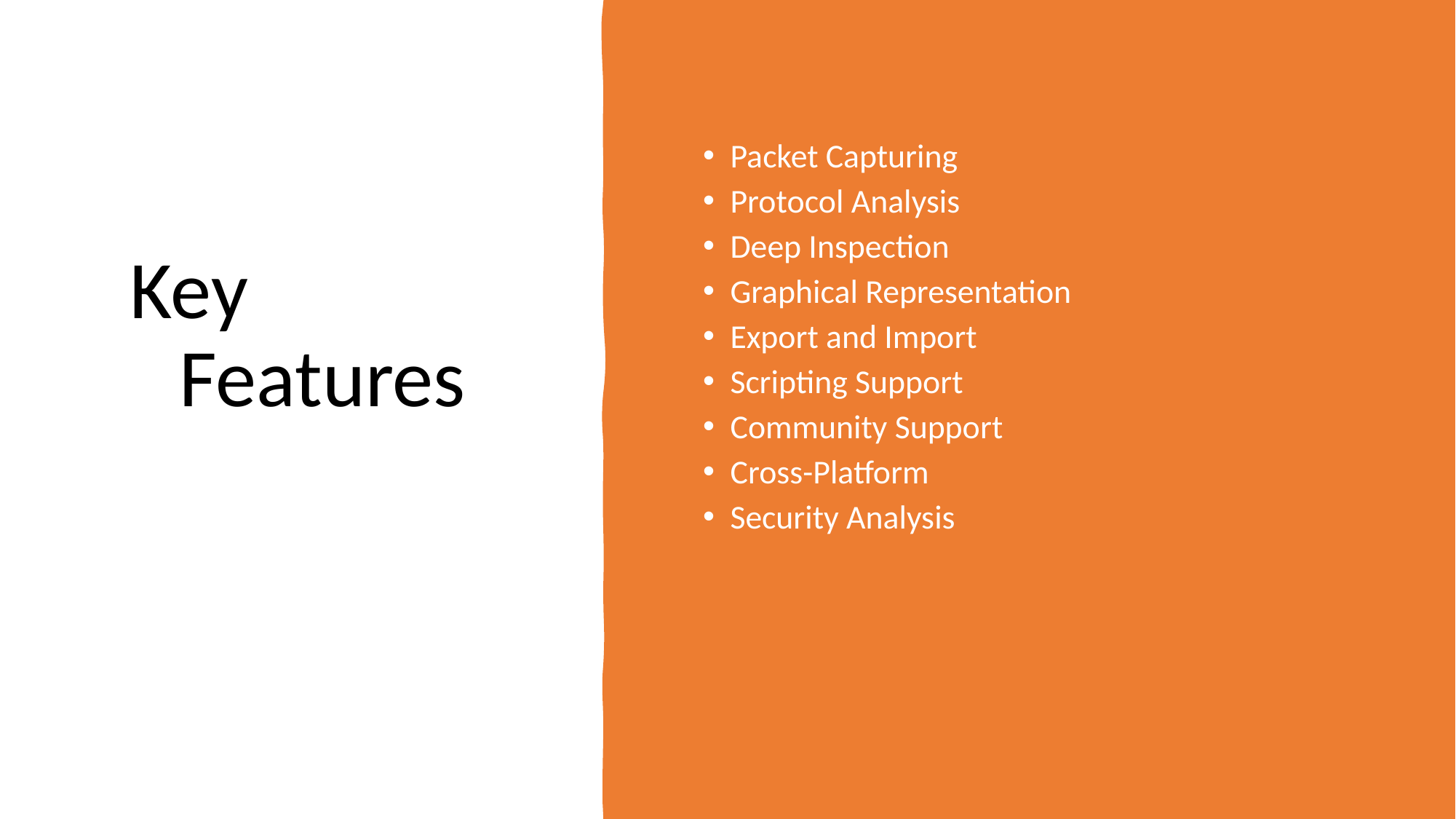

# Key Features
Packet Capturing
Protocol Analysis
Deep Inspection
Graphical Representation
Export and Import
Scripting Support
Community Support
Cross-Platform
Security Analysis